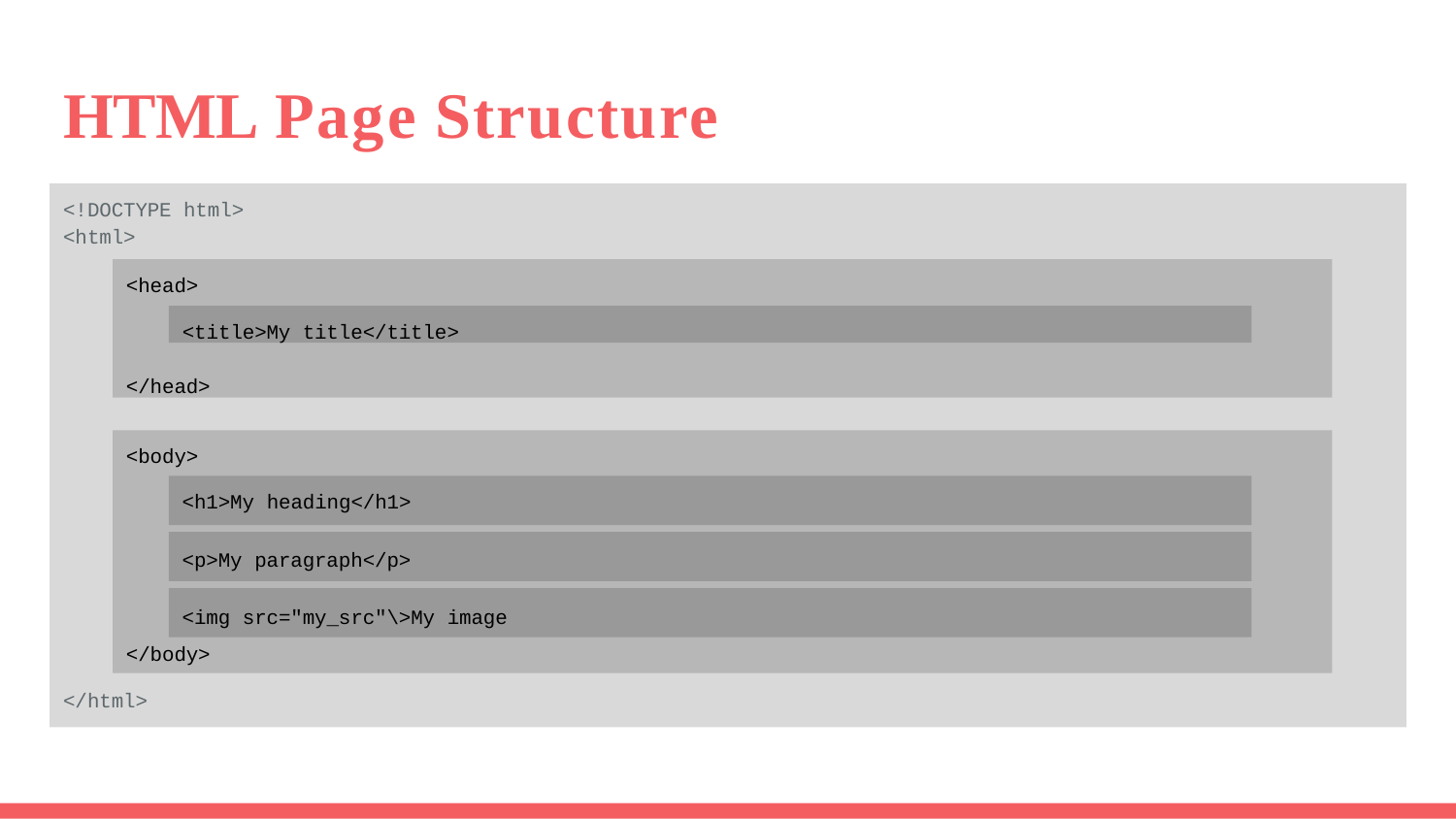

# HTML Page Structure

<!DOCTYPE html>
<html>
<head>

</head>
<title>My title</title>

<body>
<h1>My heading</h1>

<p>My paragraph</p>

<img src="my_src"\>My image
</body>
</html>